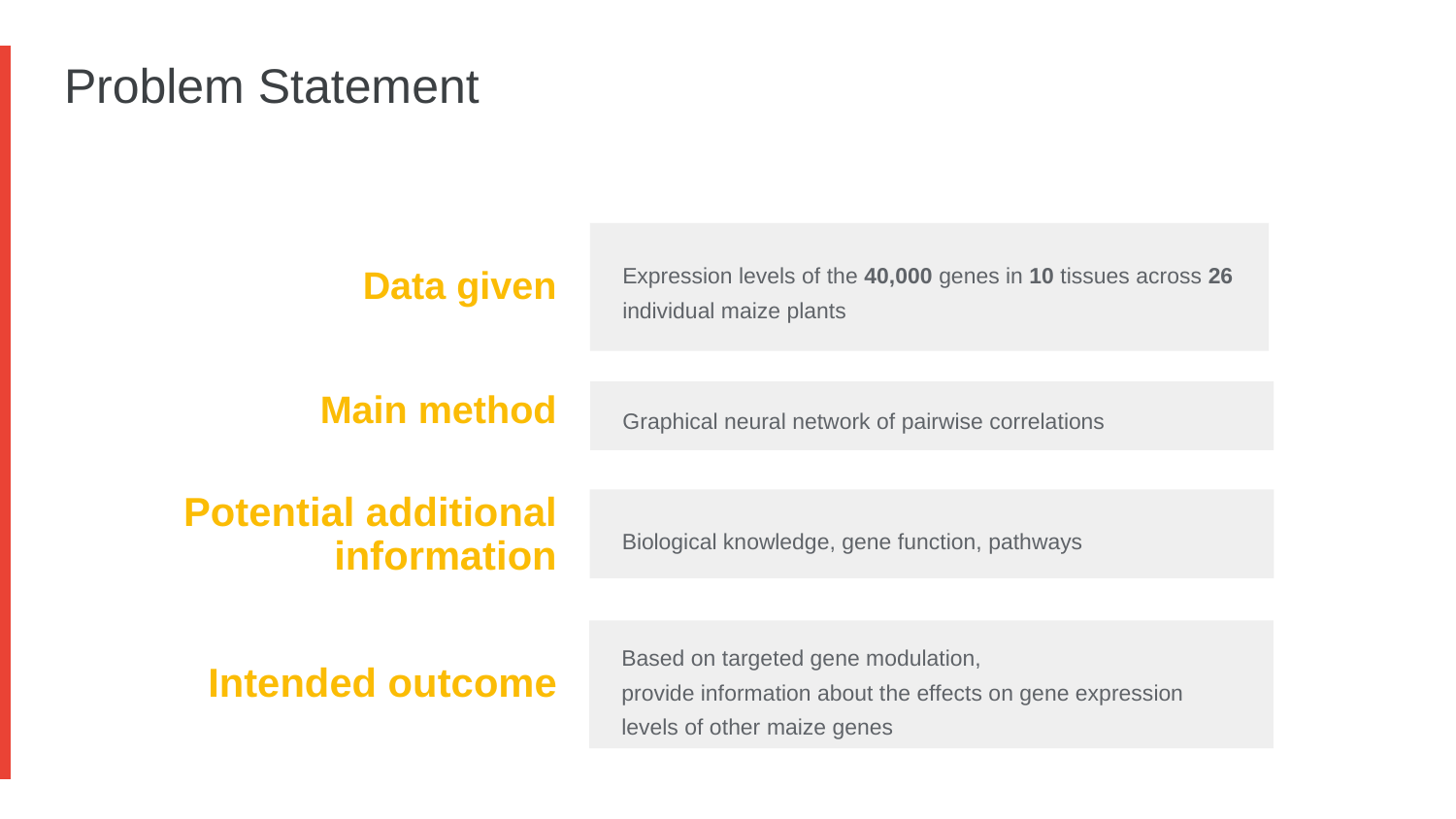

# Problem Statement

Expression levels of the 40,000 genes in 10 tissues across 26 individual maize plants
Data given
Main method

Graphical neural network of pairwise correlations

Biological knowledge, gene function, pathways
Potential additional information

Based on targeted gene modulation,
provide information about the effects on gene expression levels of other maize genes
Intended outcome